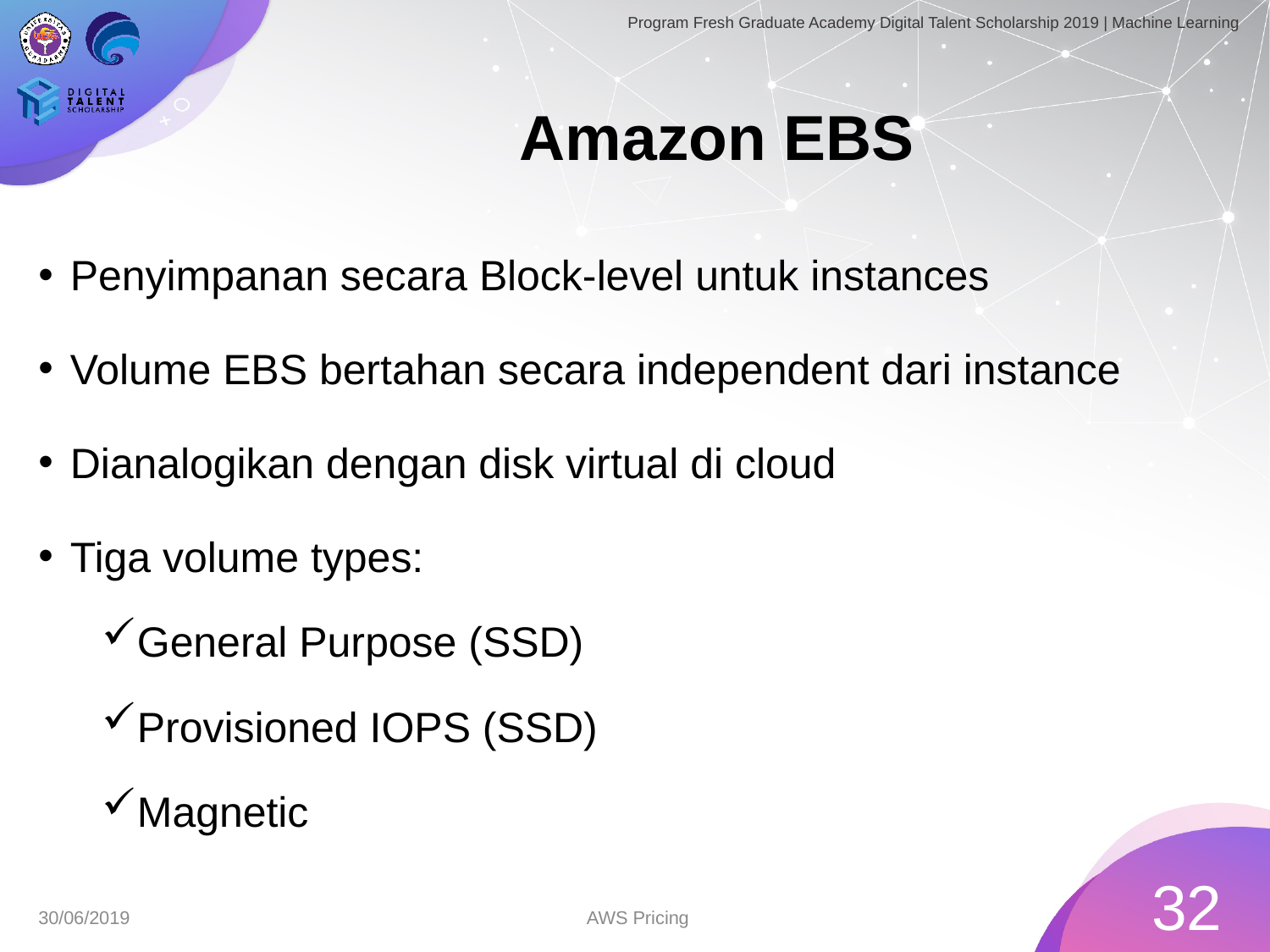

# Amazon EBS
Penyimpanan secara Block-level untuk instances
Volume EBS bertahan secara independent dari instance
Dianalogikan dengan disk virtual di cloud
Tiga volume types:
General Purpose (SSD)
Provisioned IOPS (SSD)
Magnetic
32
AWS Pricing
30/06/2019